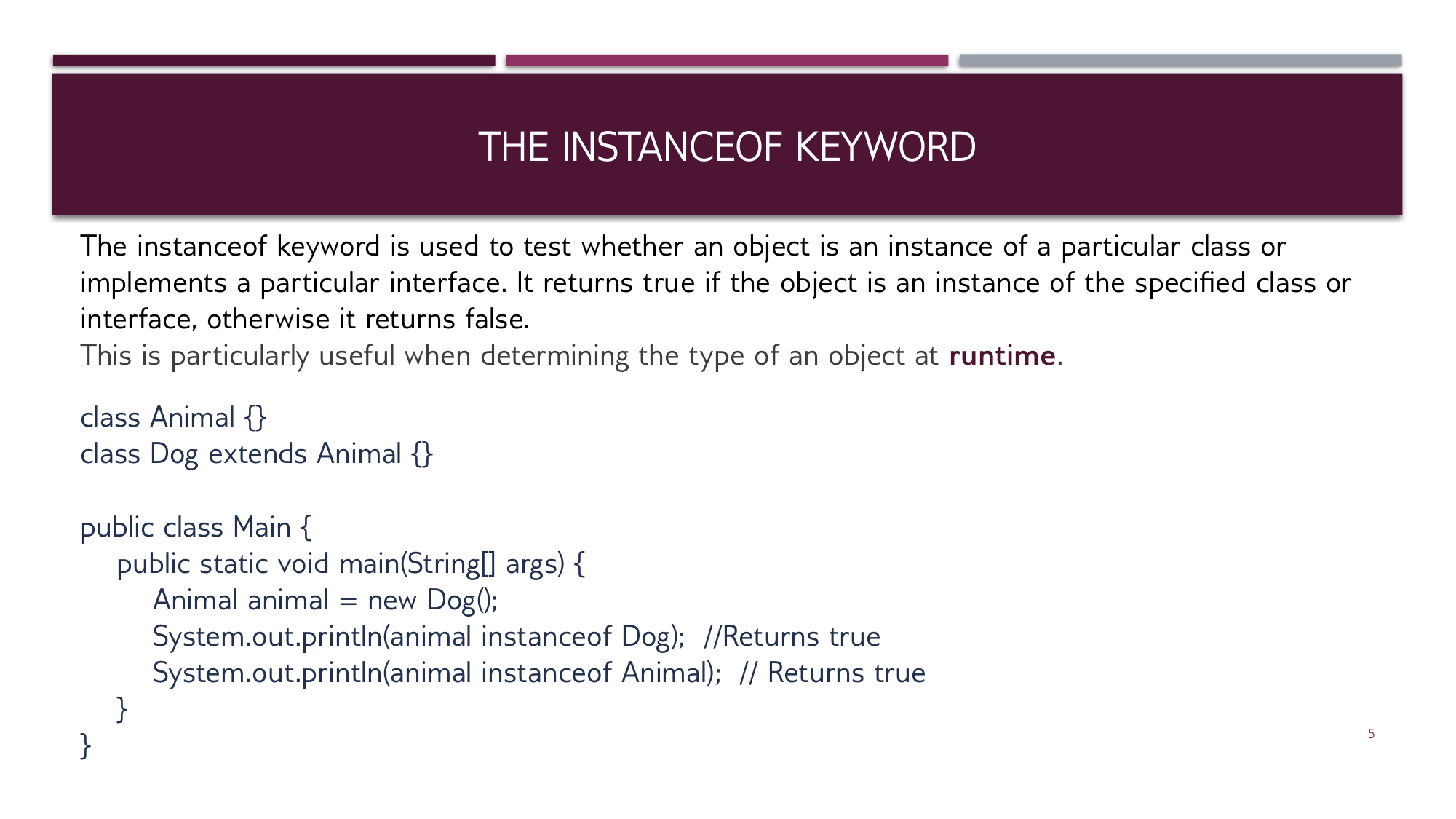

# The instanceof Keyword
The instanceof keyword is used to test whether an object is an instance of a particular class or implements a particular interface. It returns true if the object is an instance of the specified class or interface, otherwise it returns false.
This is particularly useful when determining the type of an object at runtime.
class Animal {}
class Dog extends Animal {}

public class Main {
    public static void main(String[] args) {
        Animal animal = new Dog();
        System.out.println(animal instanceof Dog);  //Returns true
        System.out.println(animal instanceof Animal);  // Returns true
    }
}
5